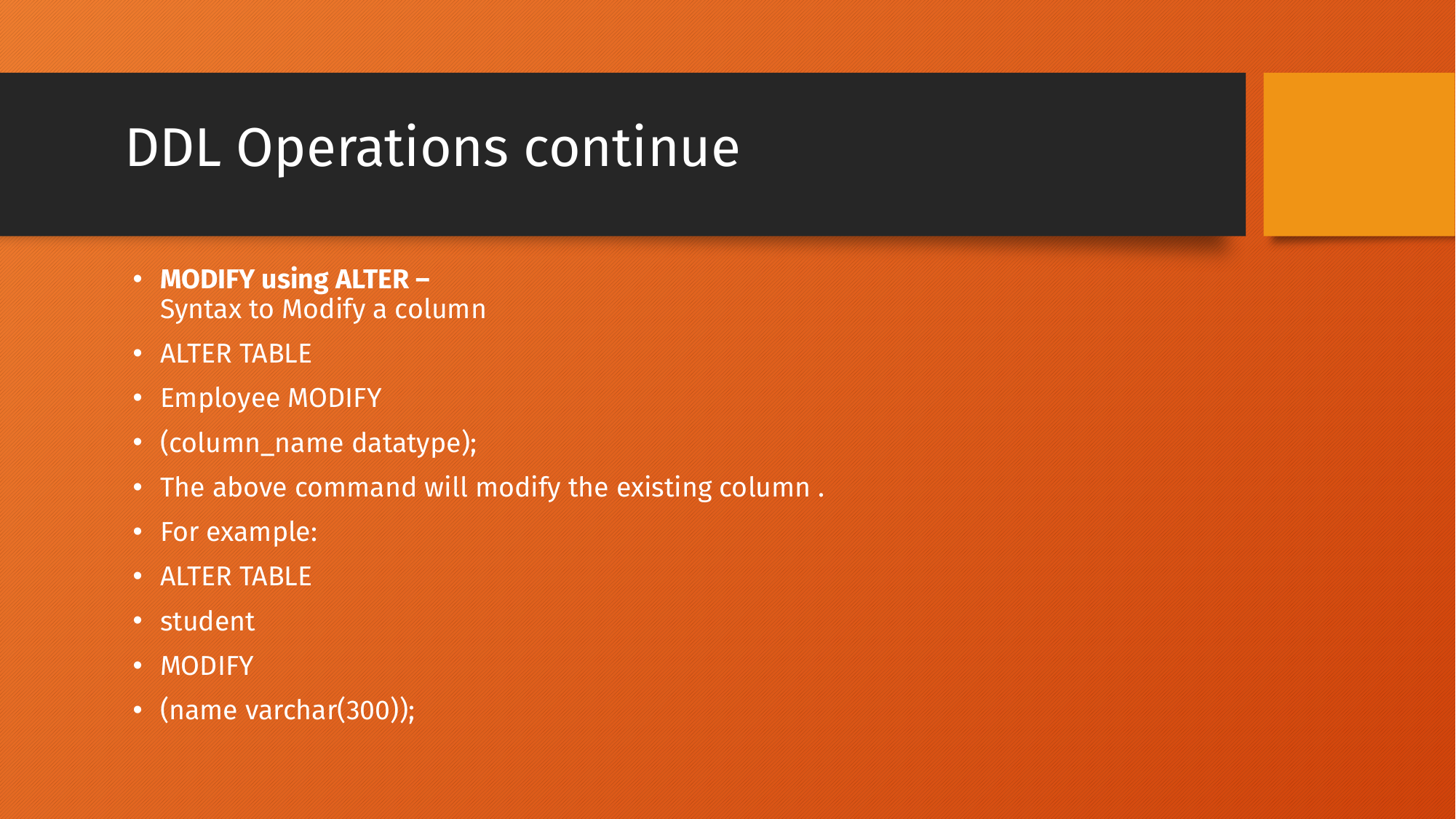

# DDL Operations continue
MODIFY using ALTER – 
Syntax to Modify a column
ALTER TABLE
Employee MODIFY
(column_name datatype);
The above command will modify the existing column .
For example:
ALTER TABLE
student
MODIFY
(name varchar(300));